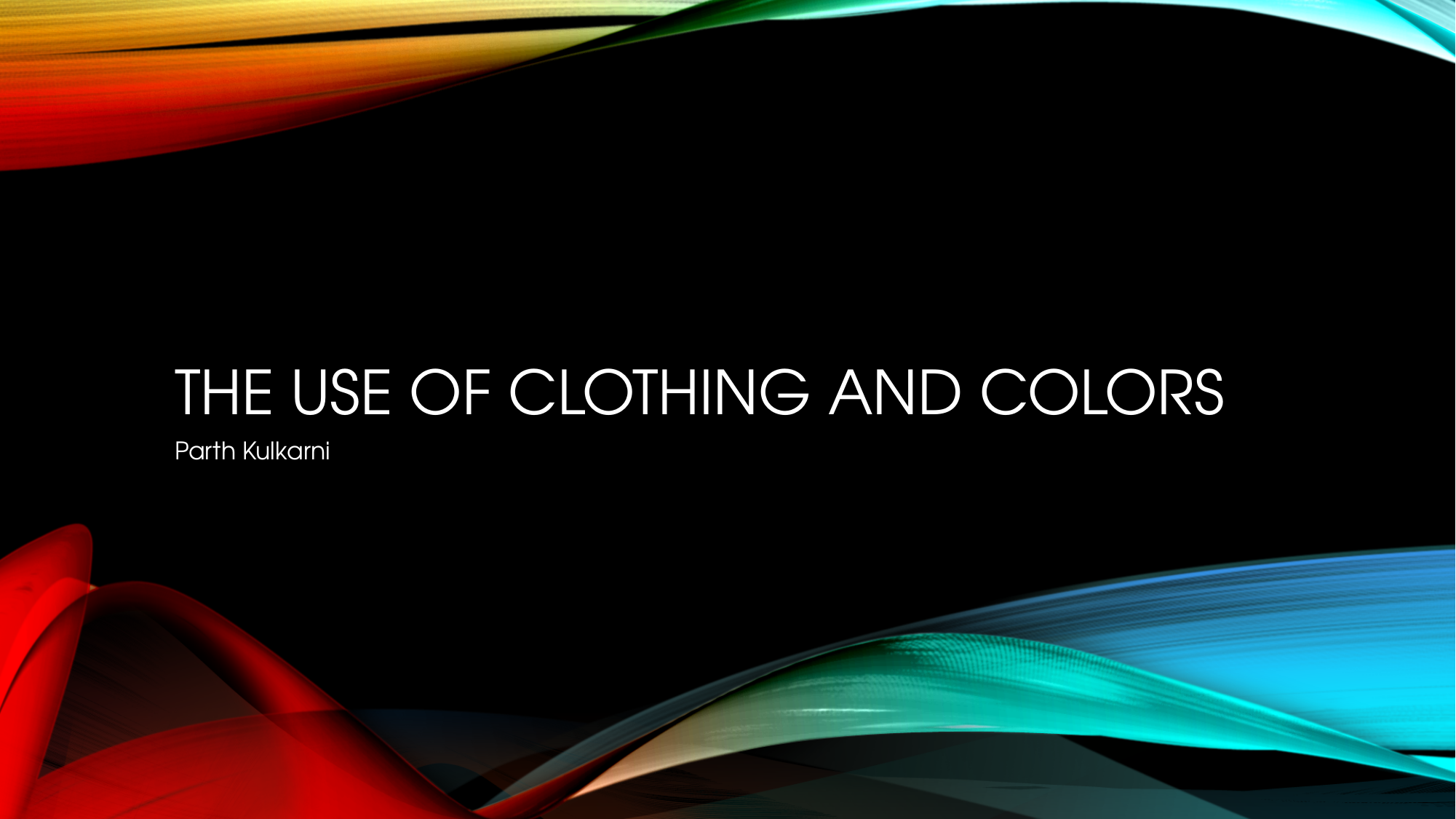

# The use of clothing and colors
Parth Kulkarni